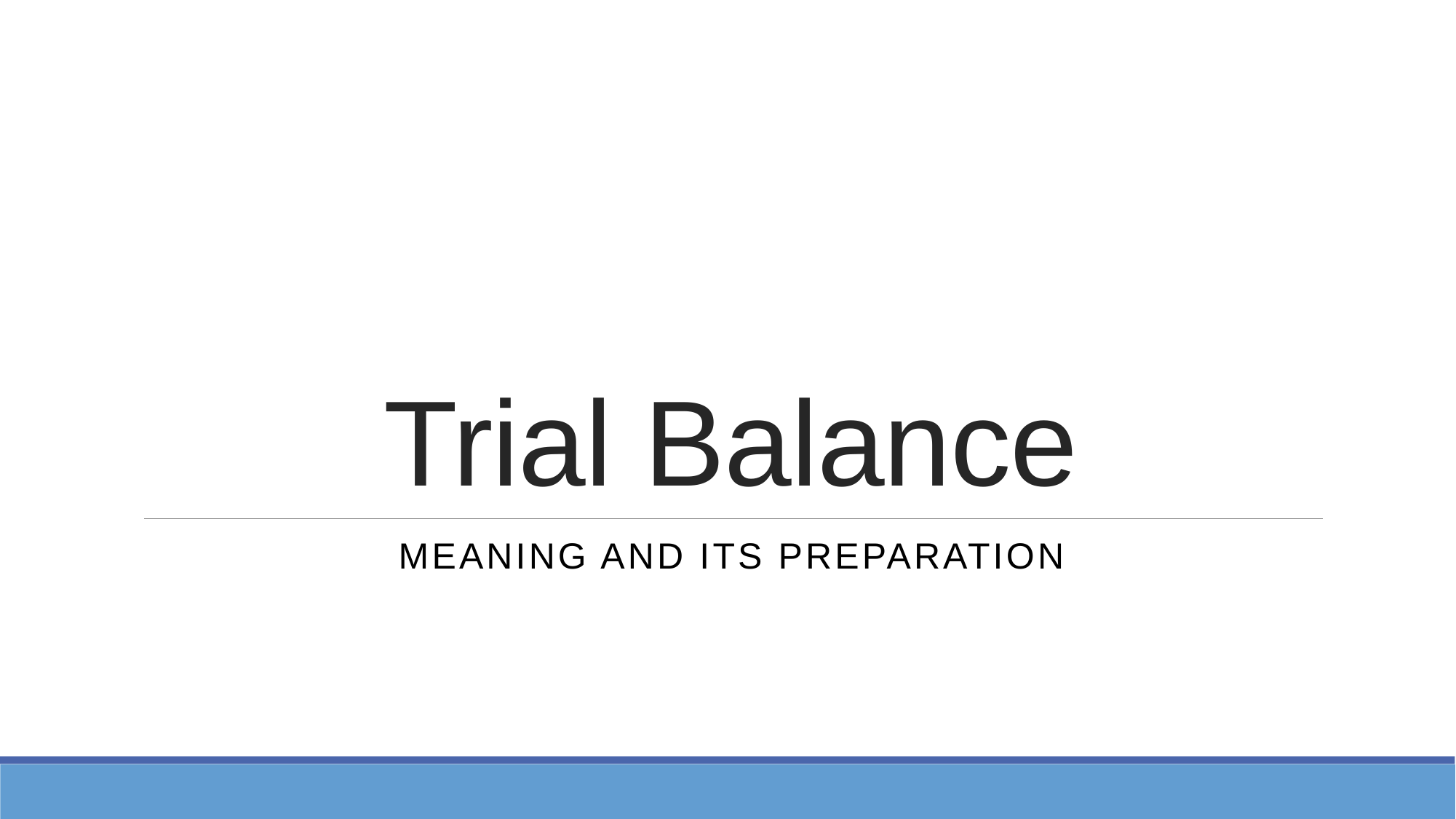

# Trial Balance
Meaning and its Preparation